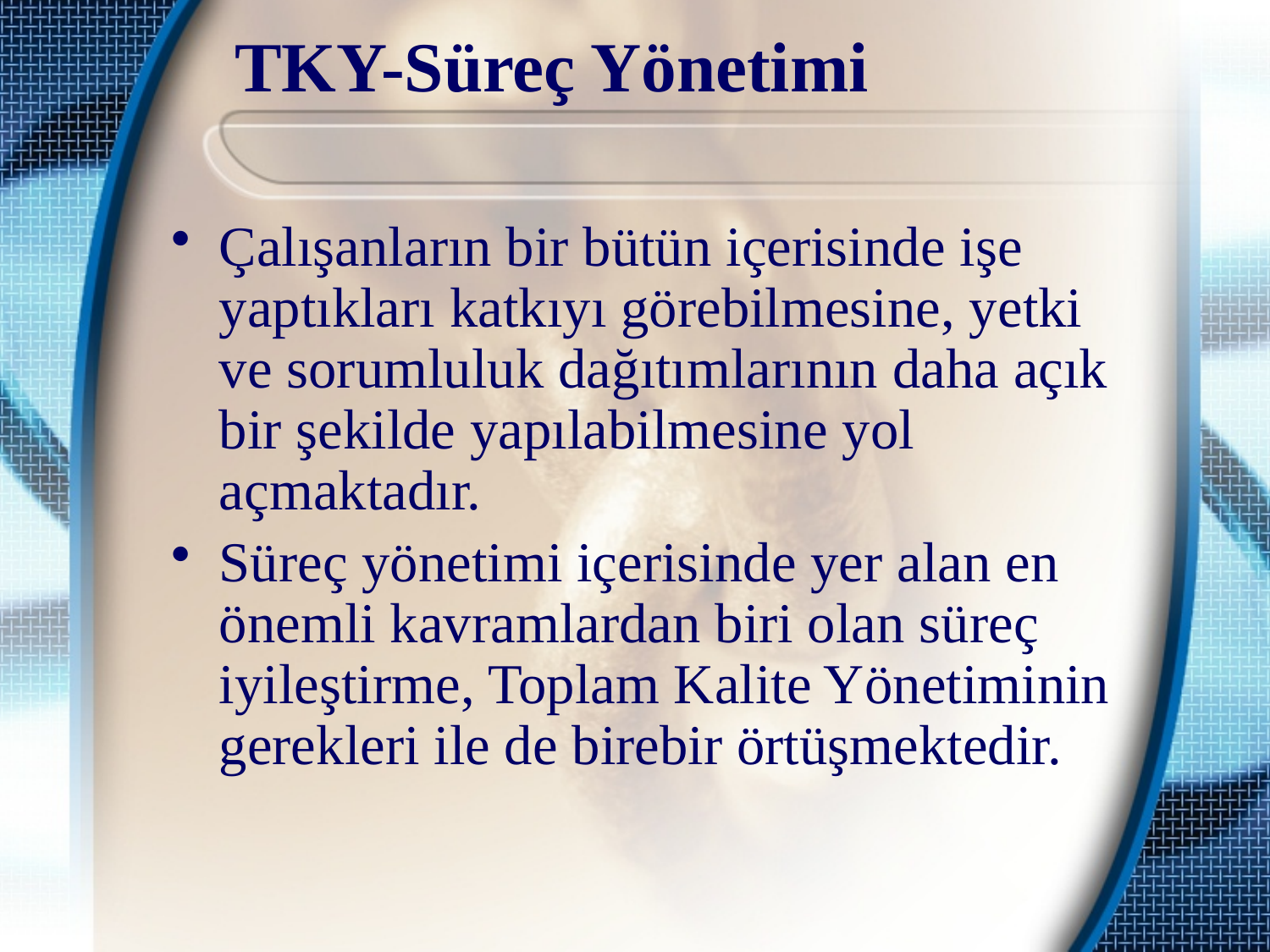

# TKY-Süreç Yönetimi
Çalışanların bir bütün içerisinde işe yaptıkları katkıyı görebilmesine, yetki ve sorumluluk dağıtımlarının daha açık bir şekilde yapılabilmesine yol açmaktadır.
Süreç yönetimi içerisinde yer alan en önemli kavramlardan biri olan süreç iyileştirme, Toplam Kalite Yönetiminin gerekleri ile de birebir örtüşmektedir.